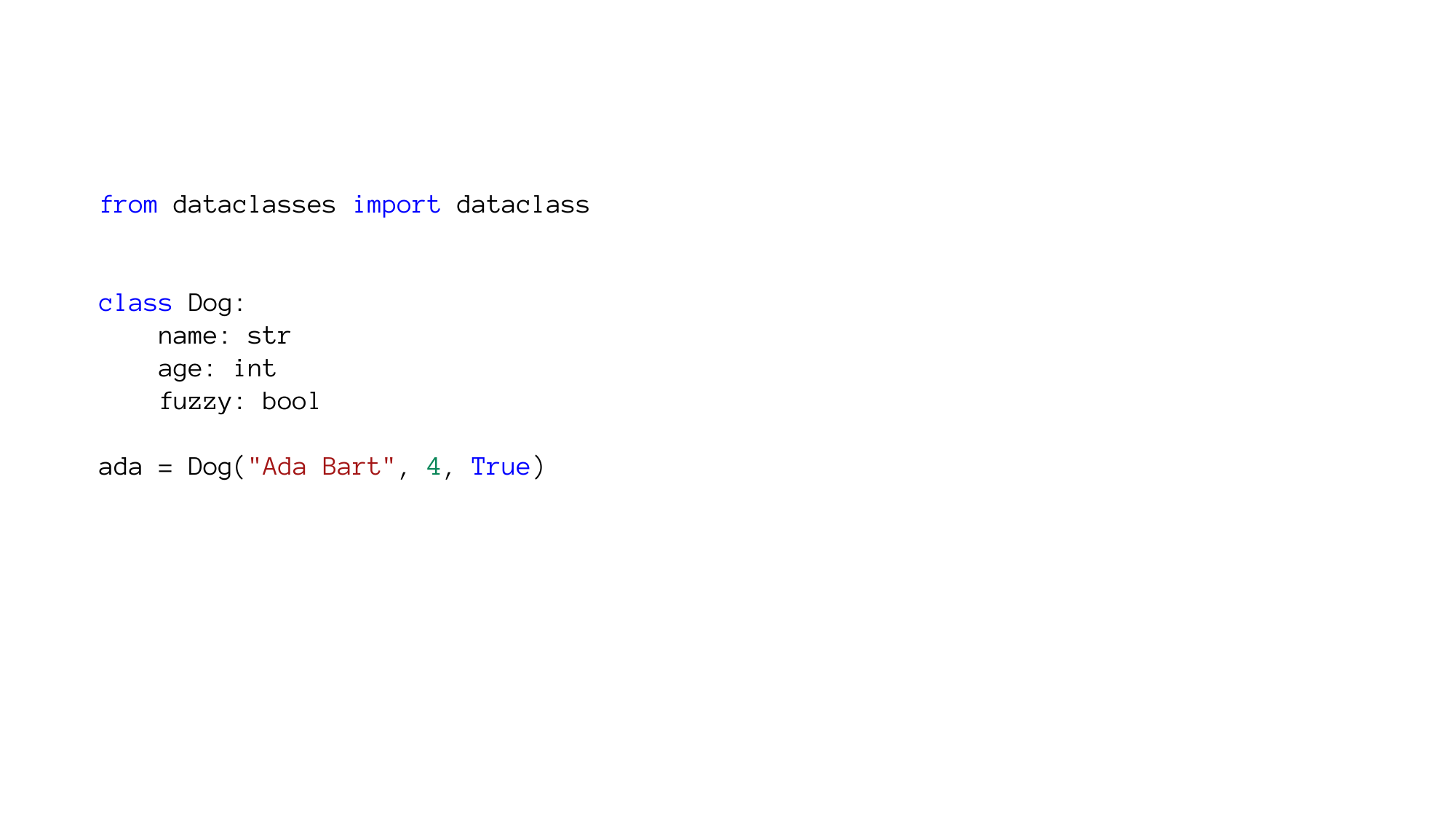

from dataclasses import dataclass

class Dog:
    name: str
    age: int
    fuzzy: bool
ada = Dog("Ada Bart", 4, True)